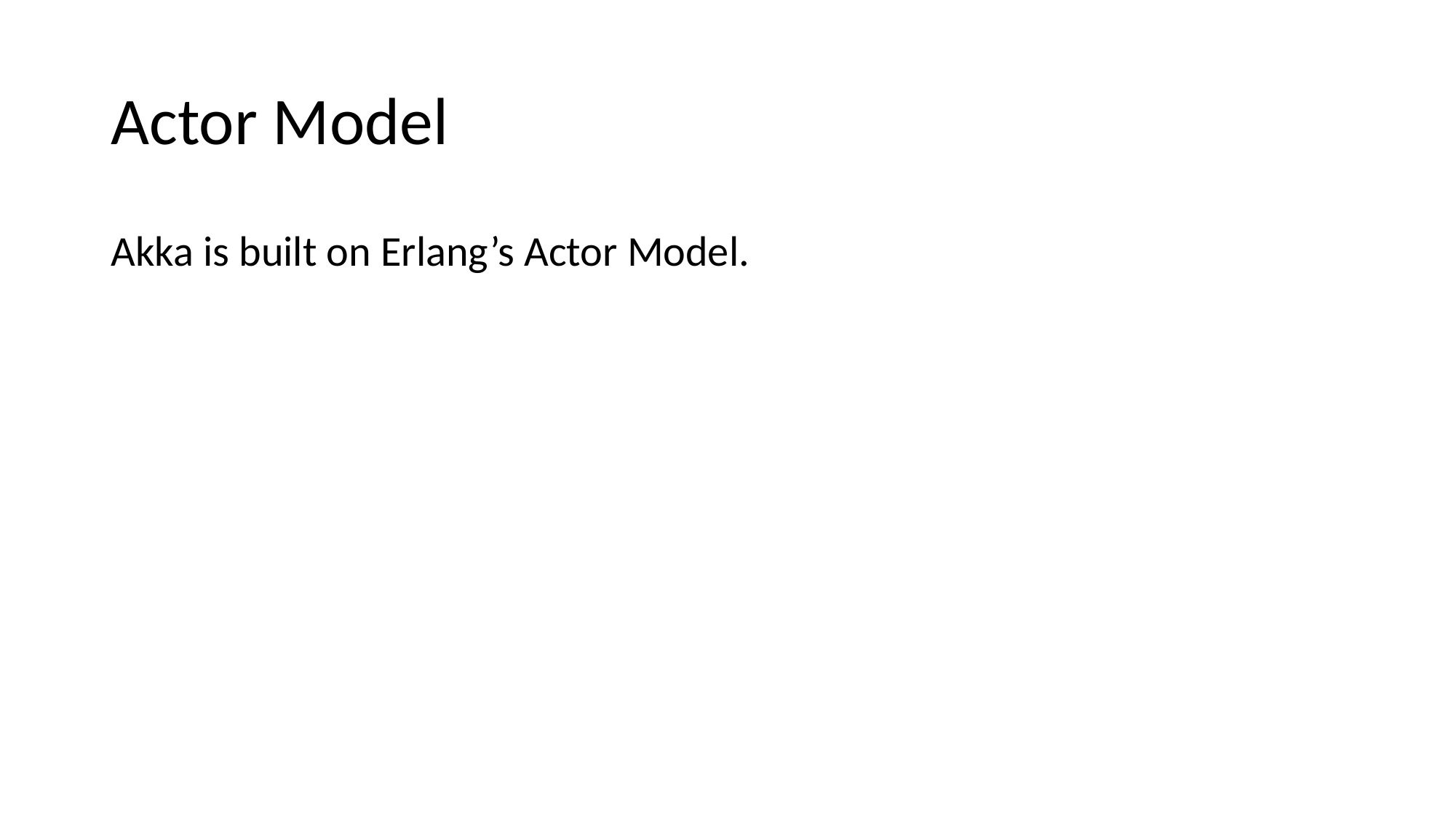

# Actor Model
Akka is built on Erlang’s Actor Model.